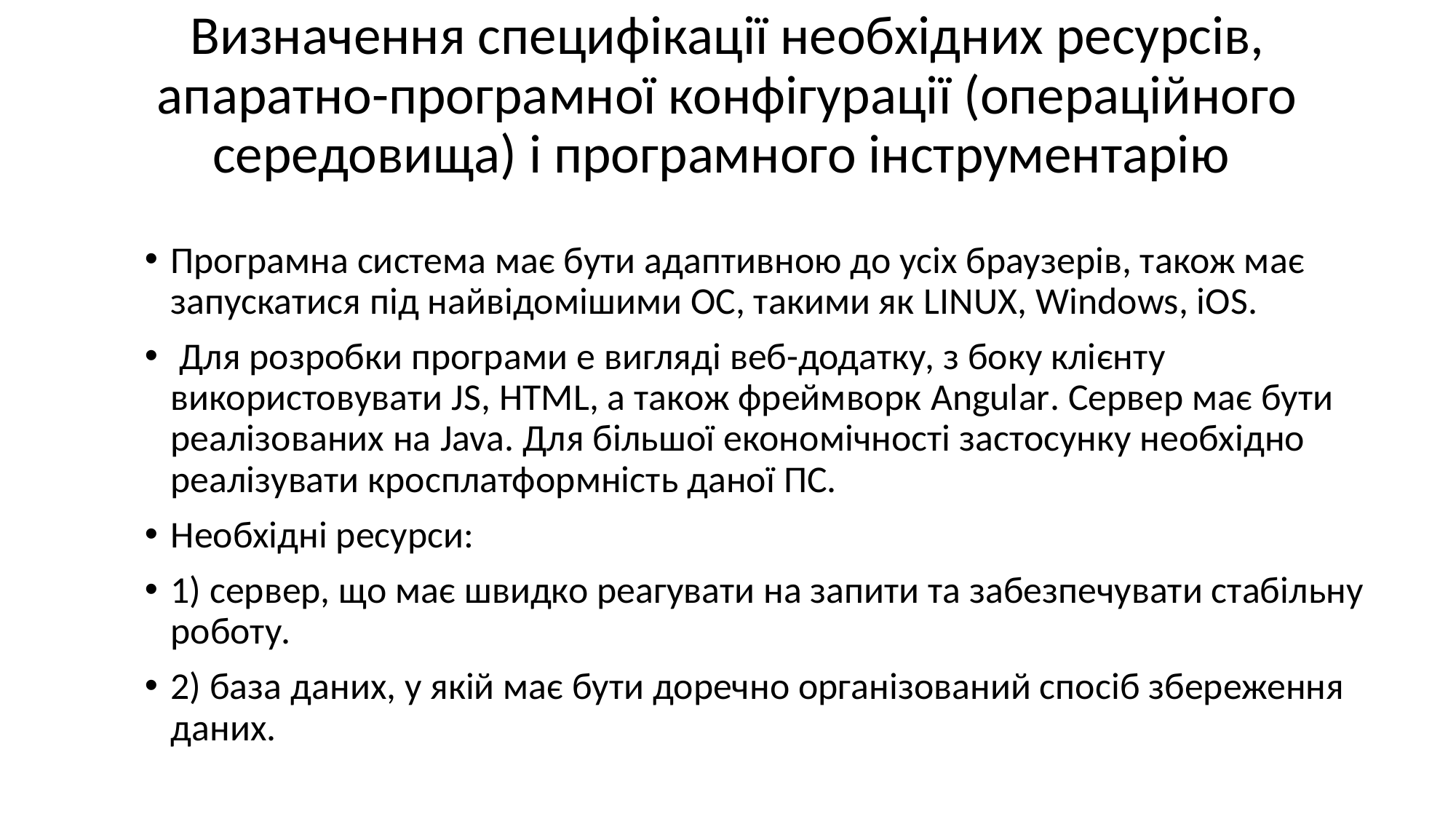

# Визначення специфікації необхідних ресурсів, апаратно-програмної конфігурації (операційного середовища) і програмного інструментарію
Програмна система має бути адаптивною до усіх браузерів, також має запускатися під найвідомішими ОС, такими як LINUX, Windows, iOS.
 Для розробки програми e вигляді веб-додатку, з боку клієнту використовувати JS, HTML, а також фреймворк Angular. Сервер має бути реалізованих на Java. Для більшої економічності застосунку необхідно реалізувати кросплатформність даної ПС.
Необхідні ресурси:
1) сервер, що має швидко реагувати на запити та забезпечувати стабільну роботу.
2) база даних, у якій має бути доречно організований спосіб збереження даних.